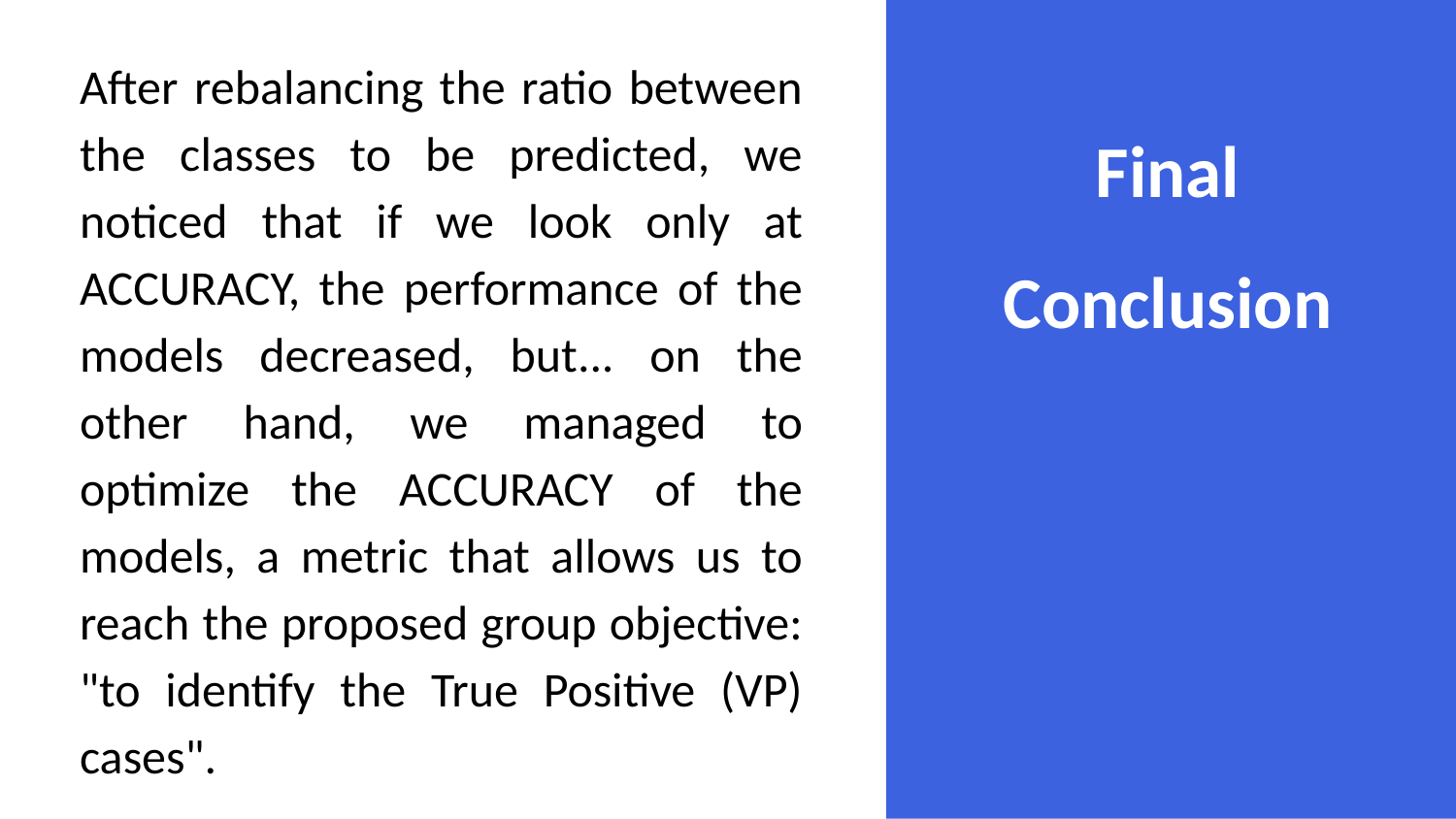

After rebalancing the ratio between the classes to be predicted, we noticed that if we look only at ACCURACY, the performance of the models decreased, but... on the other hand, we managed to optimize the ACCURACY of the models, a metric that allows us to reach the proposed group objective: "to identify the True Positive (VP) cases".
Final Conclusion